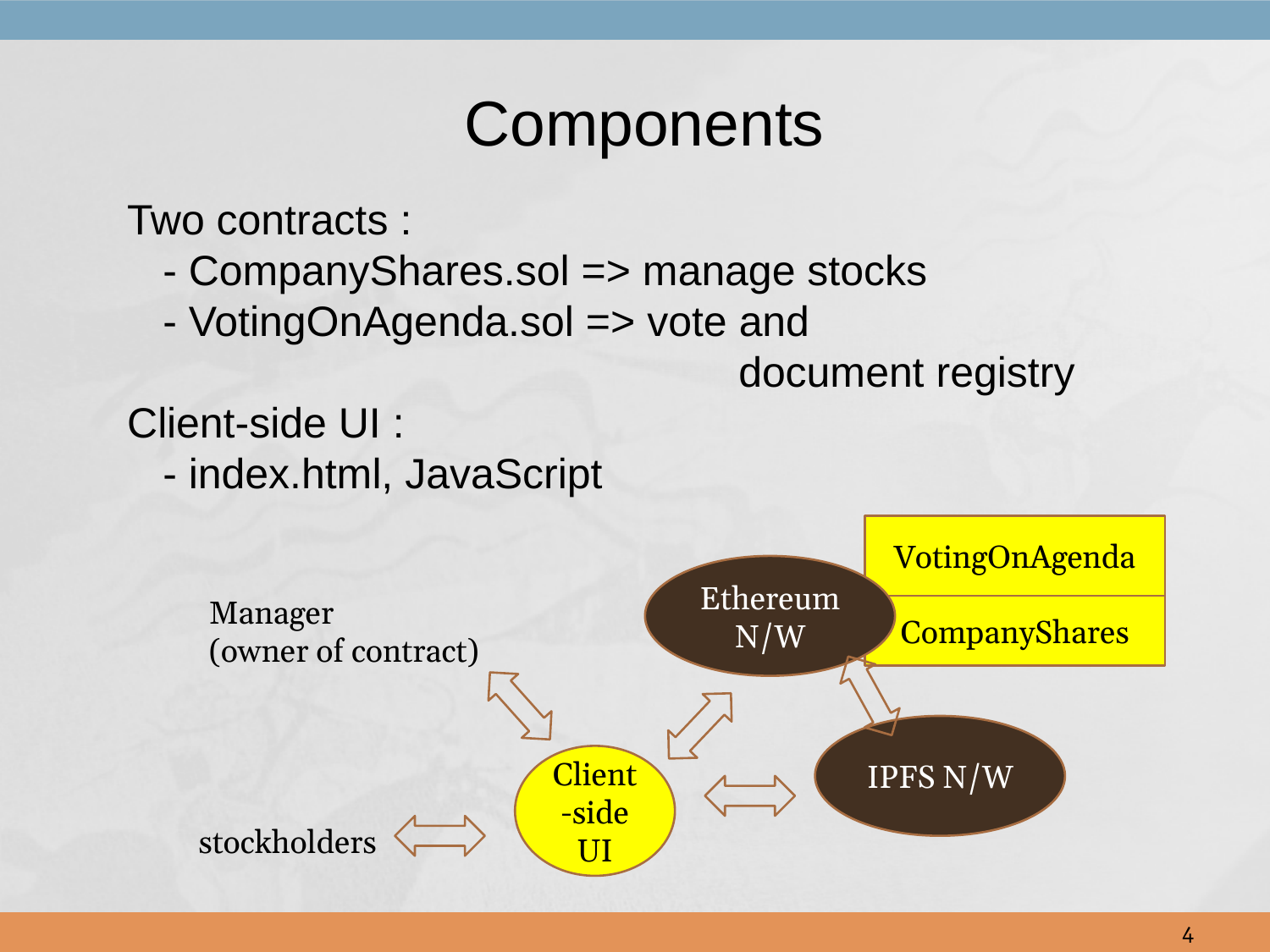

Components
  Two contracts :
     - CompanyShares.sol => manage stocks
     - VotingOnAgenda.sol => vote and
					document registry
  Client-side UI :
     - index.html, JavaScript
VotingOnAgenda
Ethereum N/W
Manager
(owner of contract)
CompanyShares

IPFS N/W
Client-side UI

stockholders

4